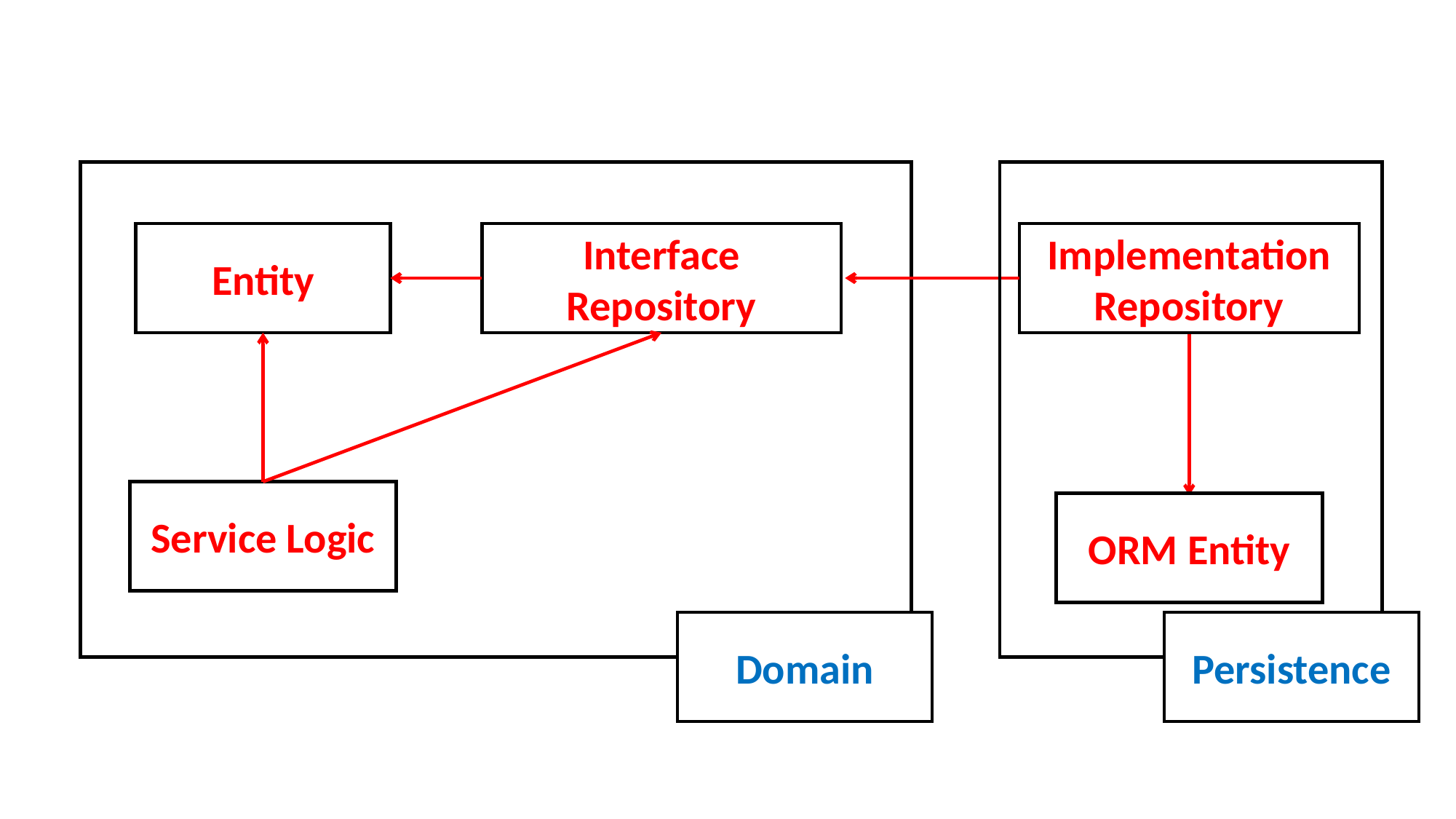

Entity
Interface Repository
Implementation
Repository
Service Logic
ORM Entity
Domain
Persistence